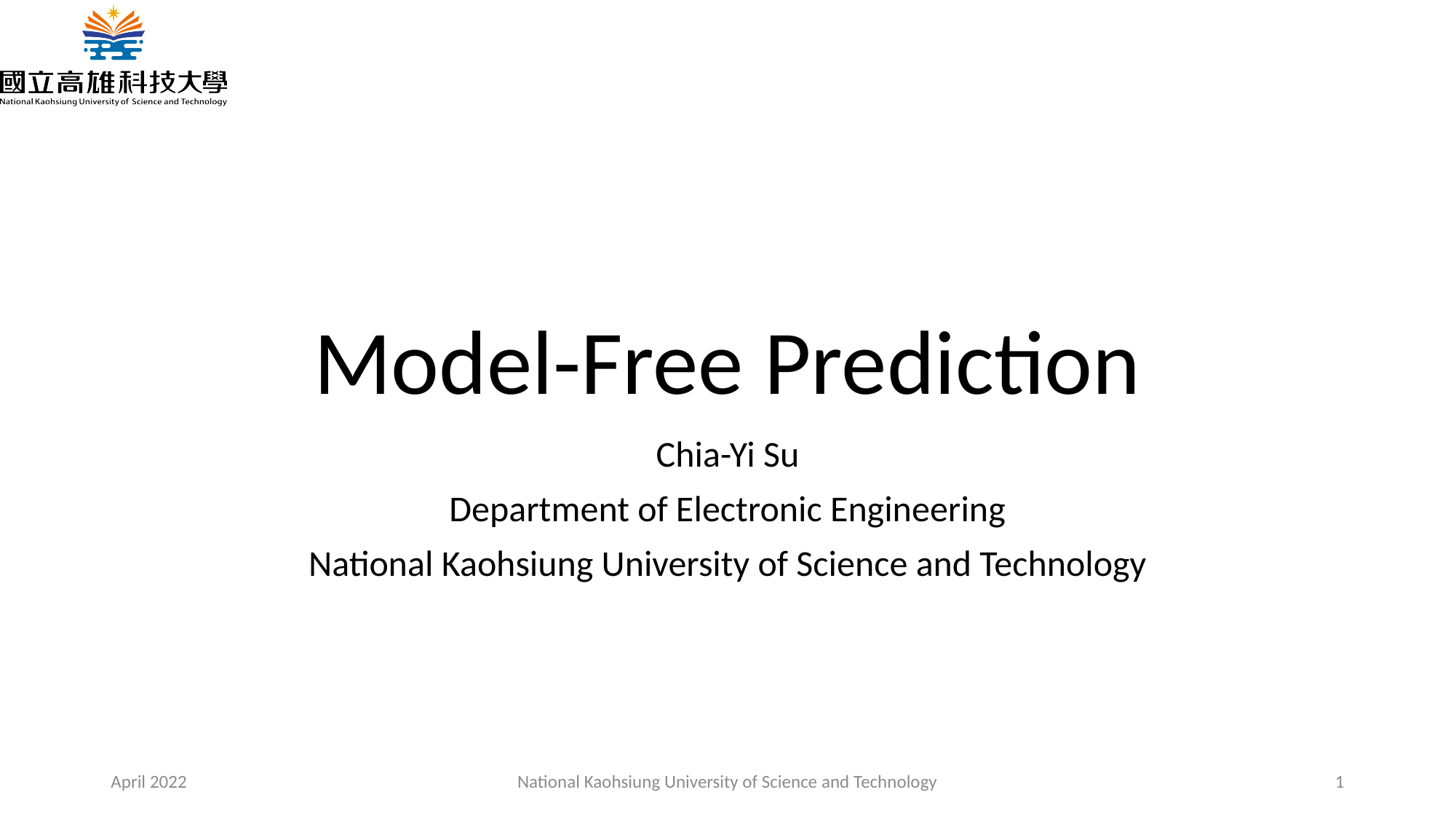

# Model-Free Prediction
Chia-Yi Su
Department of Electronic Engineering
National Kaohsiung University of Science and Technology
April 2022
National Kaohsiung University of Science and Technology
1